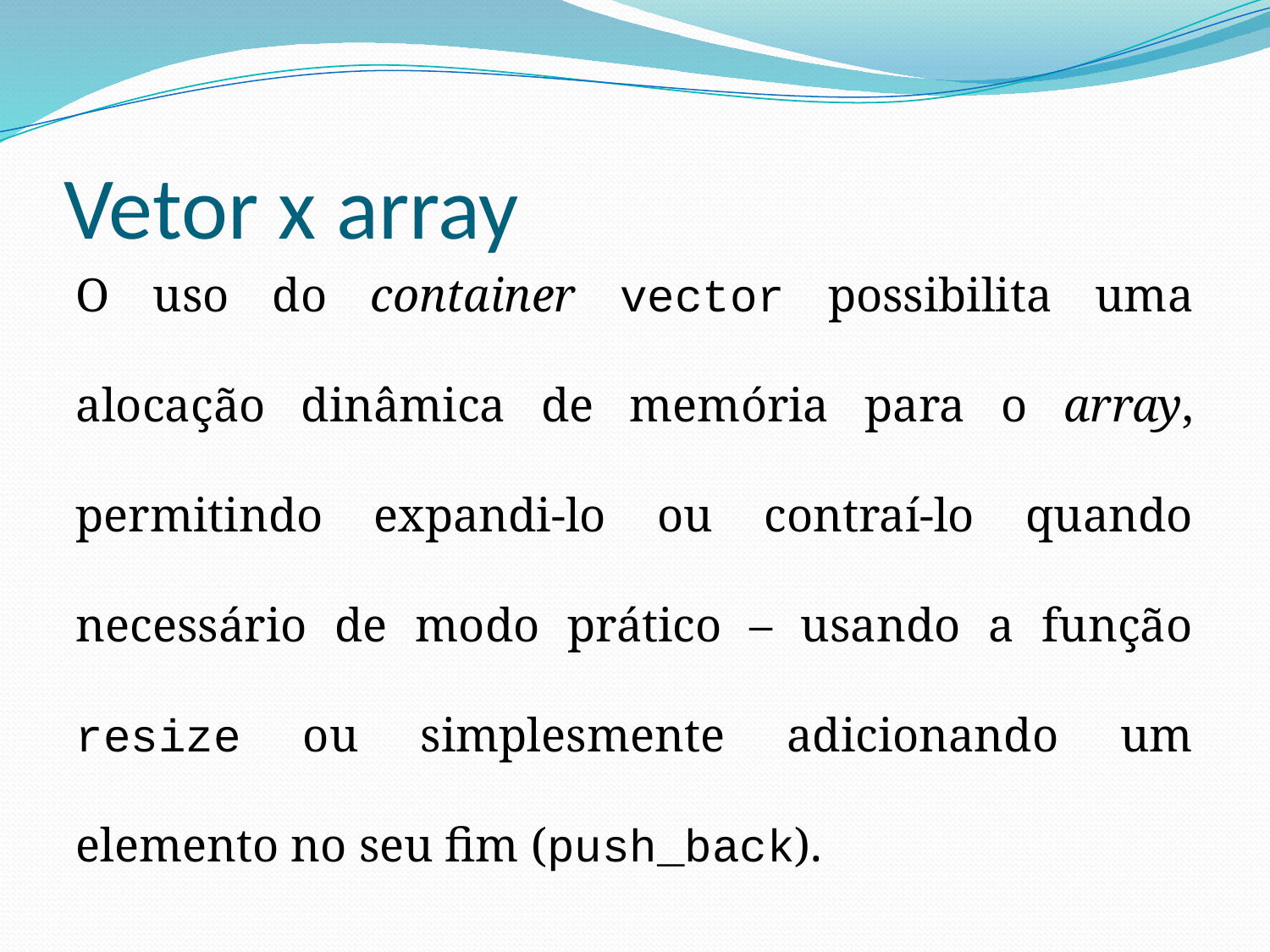

# Vetor x array
O uso do container vector possibilita uma alocação dinâmica de memória para o array, permitindo expandi-lo ou contraí-lo quando necessário de modo prático – usando a função resize ou simplesmente adicionando um elemento no seu fim (push_back).